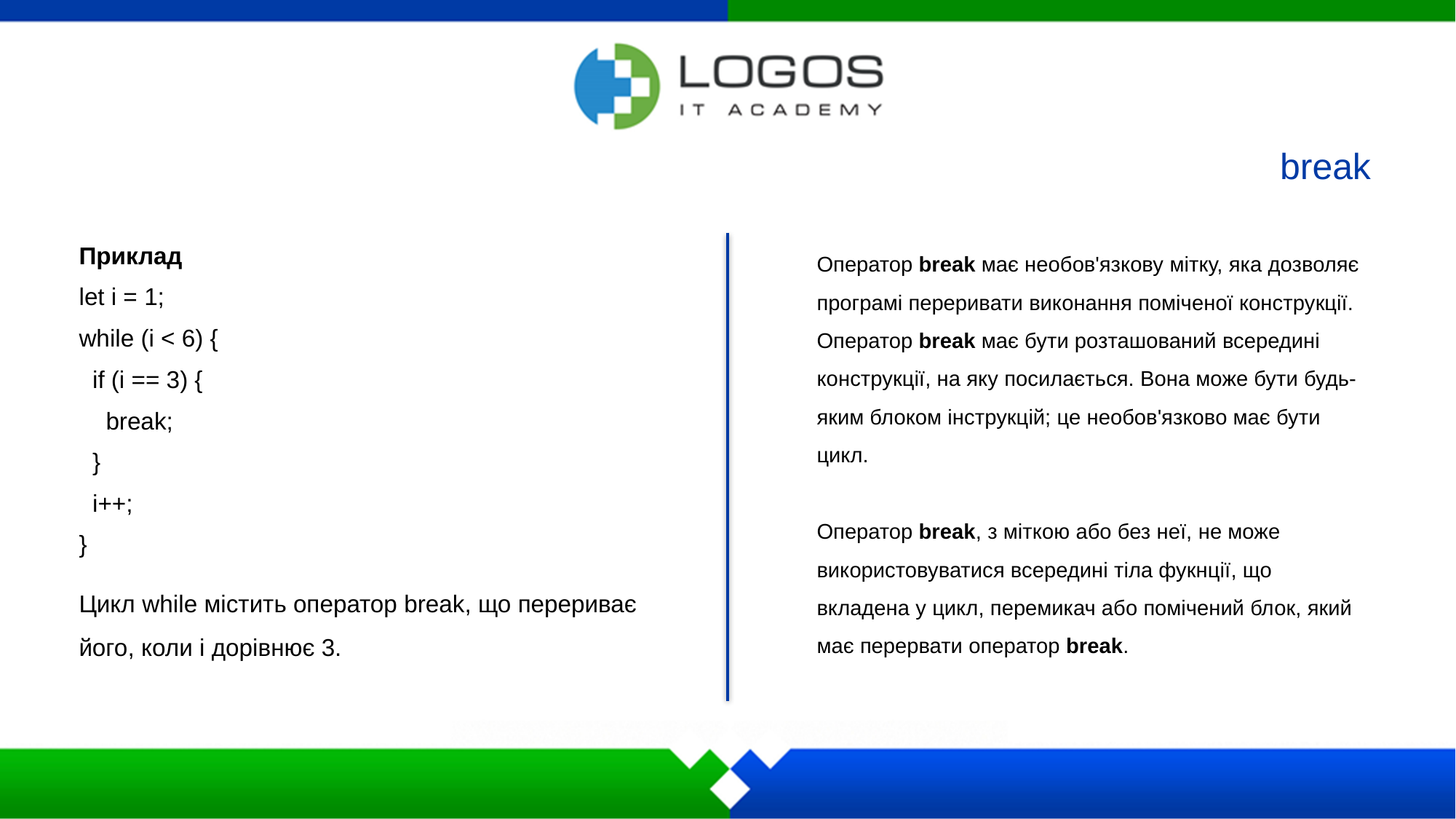

break
Приклад
let i = 1;
while (i < 6) {
  if (i == 3) {
    break;
  }
  i++;
}
Цикл while містить оператор break, що перериває його, коли i дорівнює 3.
Оператор break має необов'язкову мітку, яка дозволяє програмі переривати виконання поміченої конструкції. Оператор break має бути розташований всередині конструкції, на яку посилається. Вона може бути будь-яким блоком інструкцій; це необов'язково має бути цикл.

Оператор break, з міткою або без неї, не може використовуватися всередині тіла фукнції, що вкладена у цикл, перемикач або помічений блок, який має перервати оператор break.